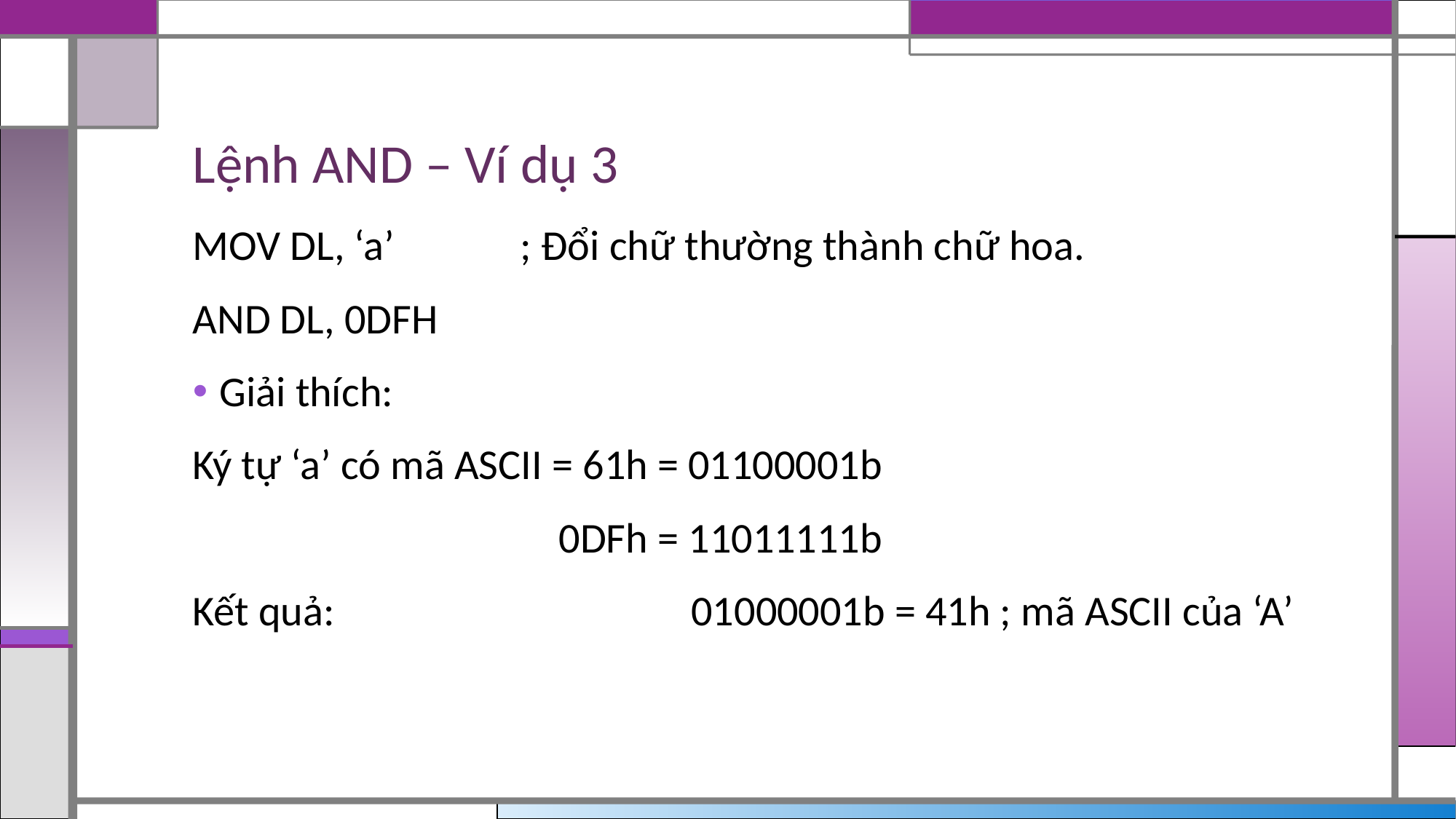

# Lệnh AND – Ví dụ 3
MOV DL, ‘a’ 		; Đổi chữ thường thành chữ hoa.
AND DL, 0DFH
Giải thích:
Ký tự ‘a’ có mã ASCII = 61h = 01100001b
			    0DFh = 11011111b
Kết quả:                                     01000001b = 41h ; mã ASCII của ‘A’